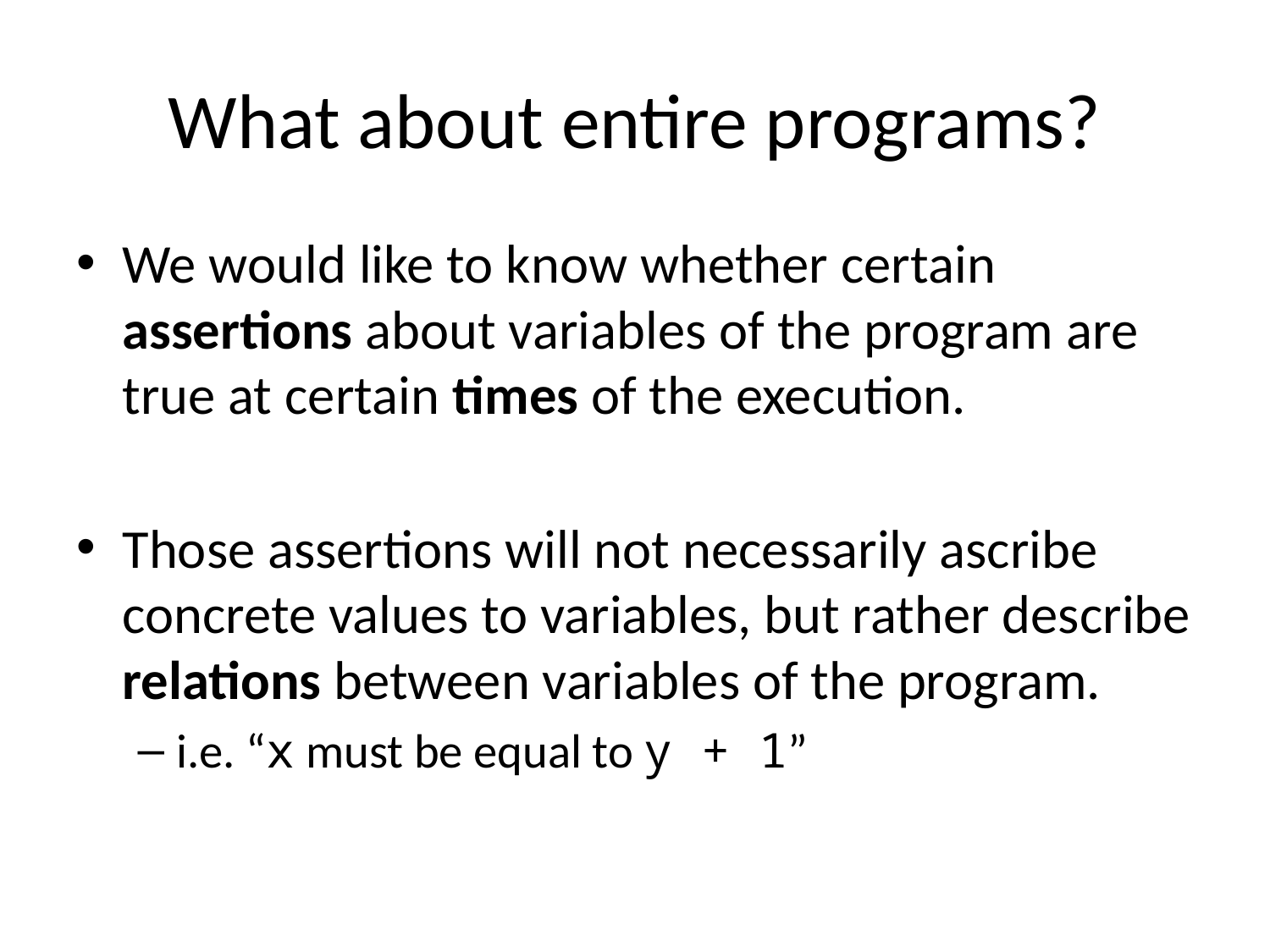

# What about entire programs?
We would like to know whether certain assertions about variables of the program are true at certain times of the execution.

Those assertions will not necessarily ascribe concrete values to variables, but rather describe relations between variables of the program.
i.e. “x must be equal to y + 1”